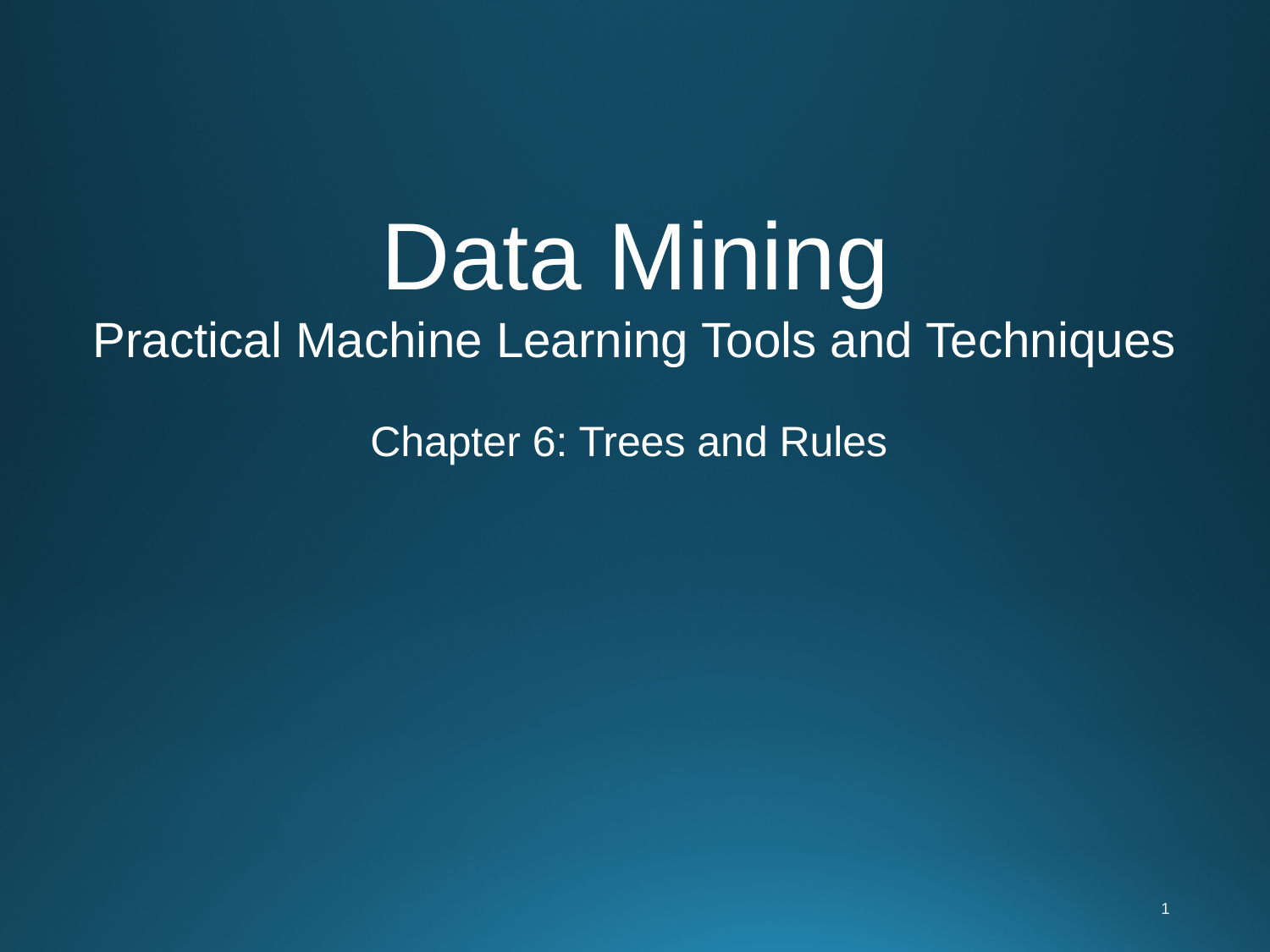

Data Mining
Practical Machine Learning Tools and Techniques

Chapter 6: Trees and Rules

1